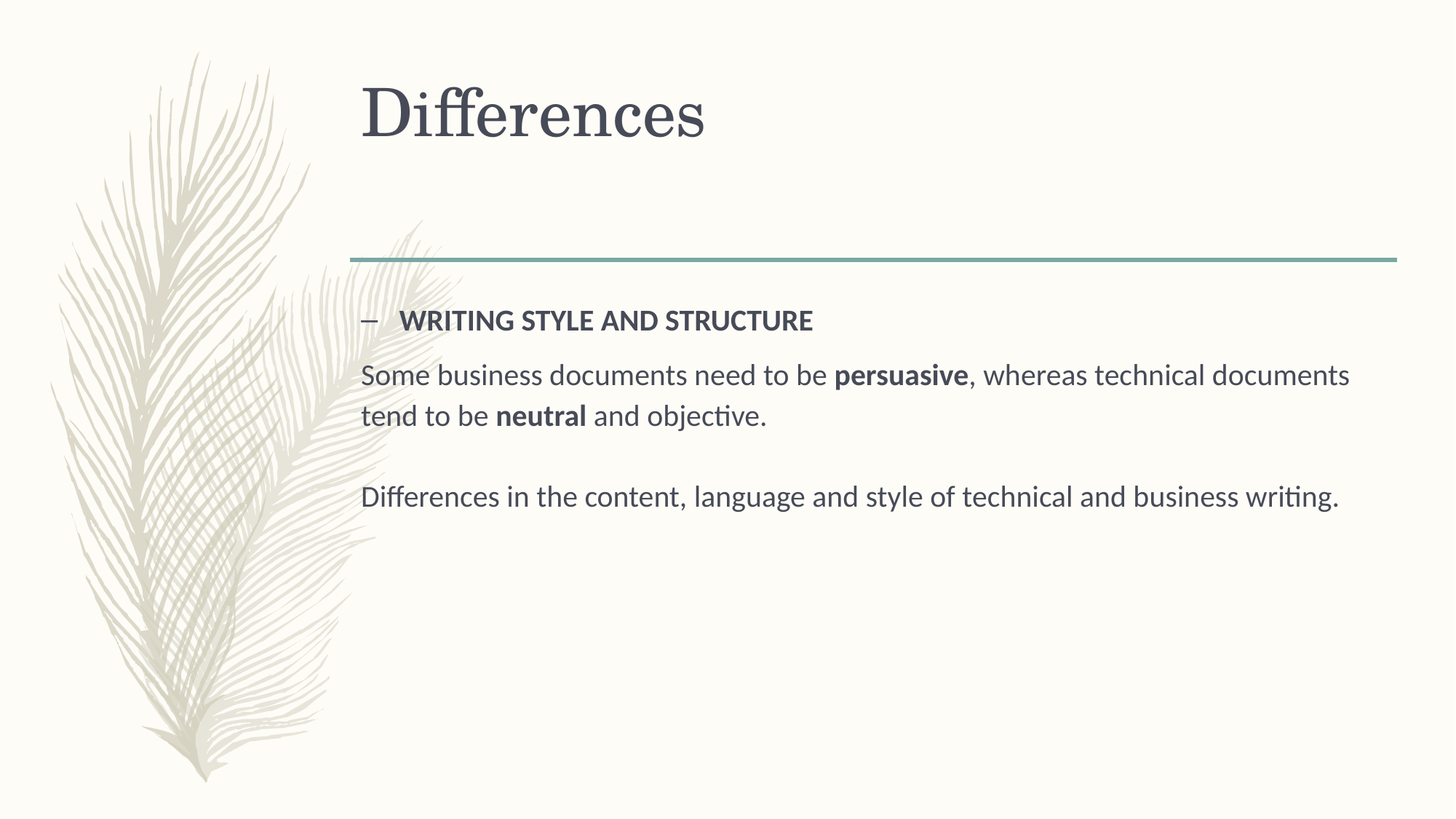

# Differences
WRITING STYLE AND STRUCTURE
Some business documents need to be persuasive, whereas technical documents tend to be neutral and objective.
Differences in the content, language and style of technical and business writing.